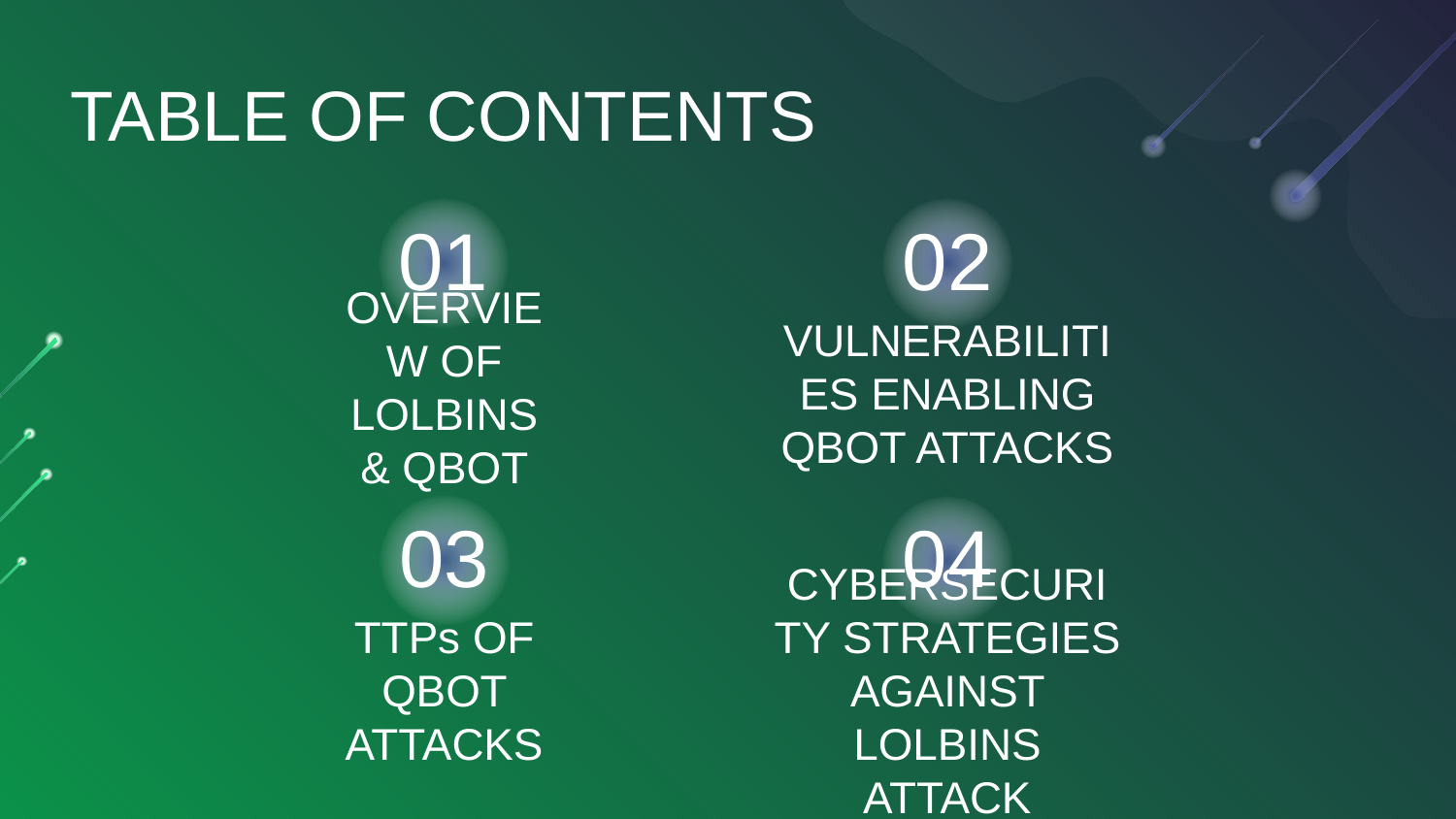

TABLE OF CONTENTS

01
02
OVERVIEW OF LOLBINS & QBOT
VULNERABILITIES ENABLING QBOT ATTACKS

03
04
CYBERSECURITY STRATEGIES AGAINST LOLBINS ATTACK
TTPs OF QBOT ATTACKS